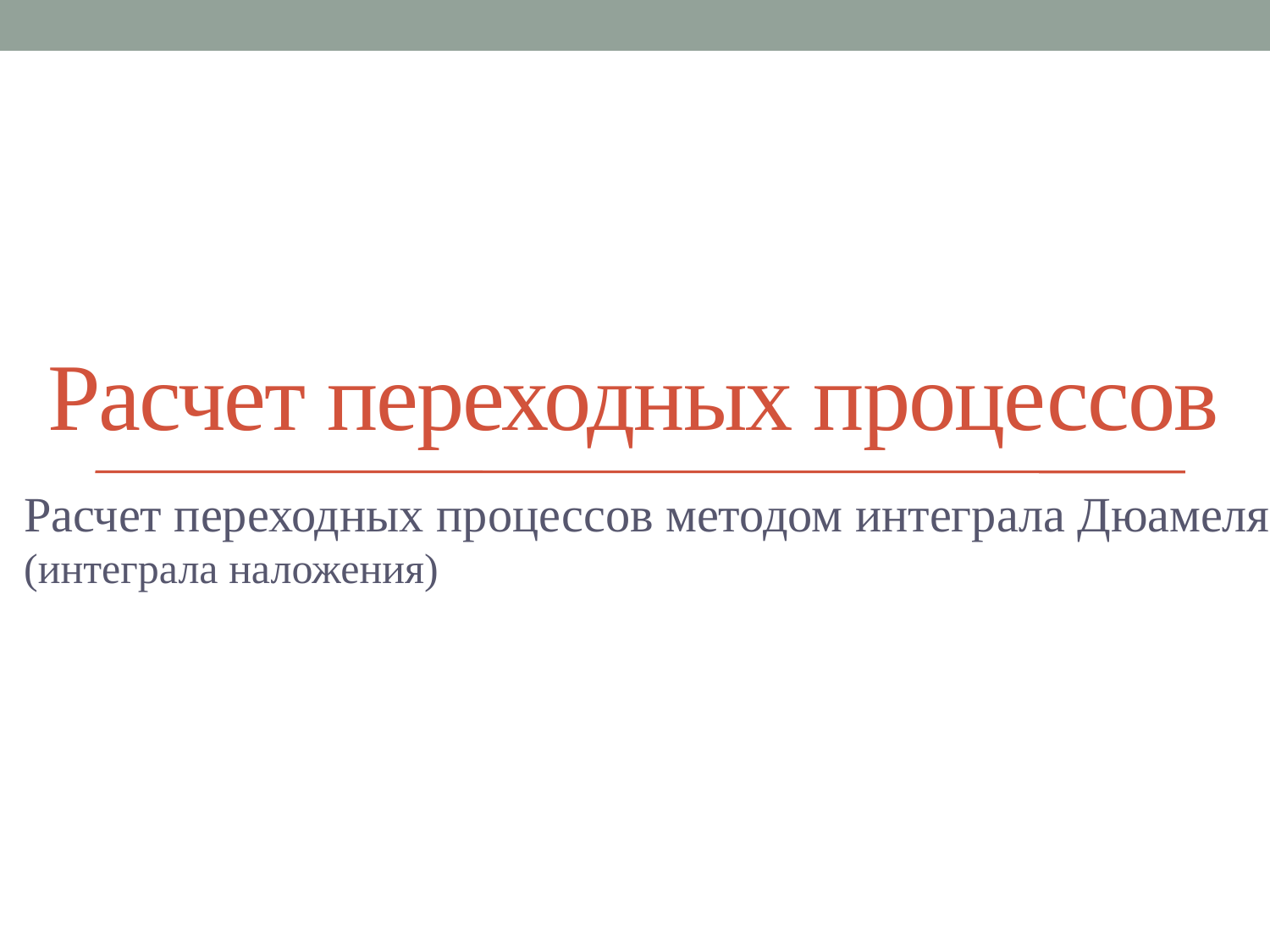

# Расчет переходных процессов
Расчет переходных процессов методом интеграла Дюамеля
(интеграла наложения)